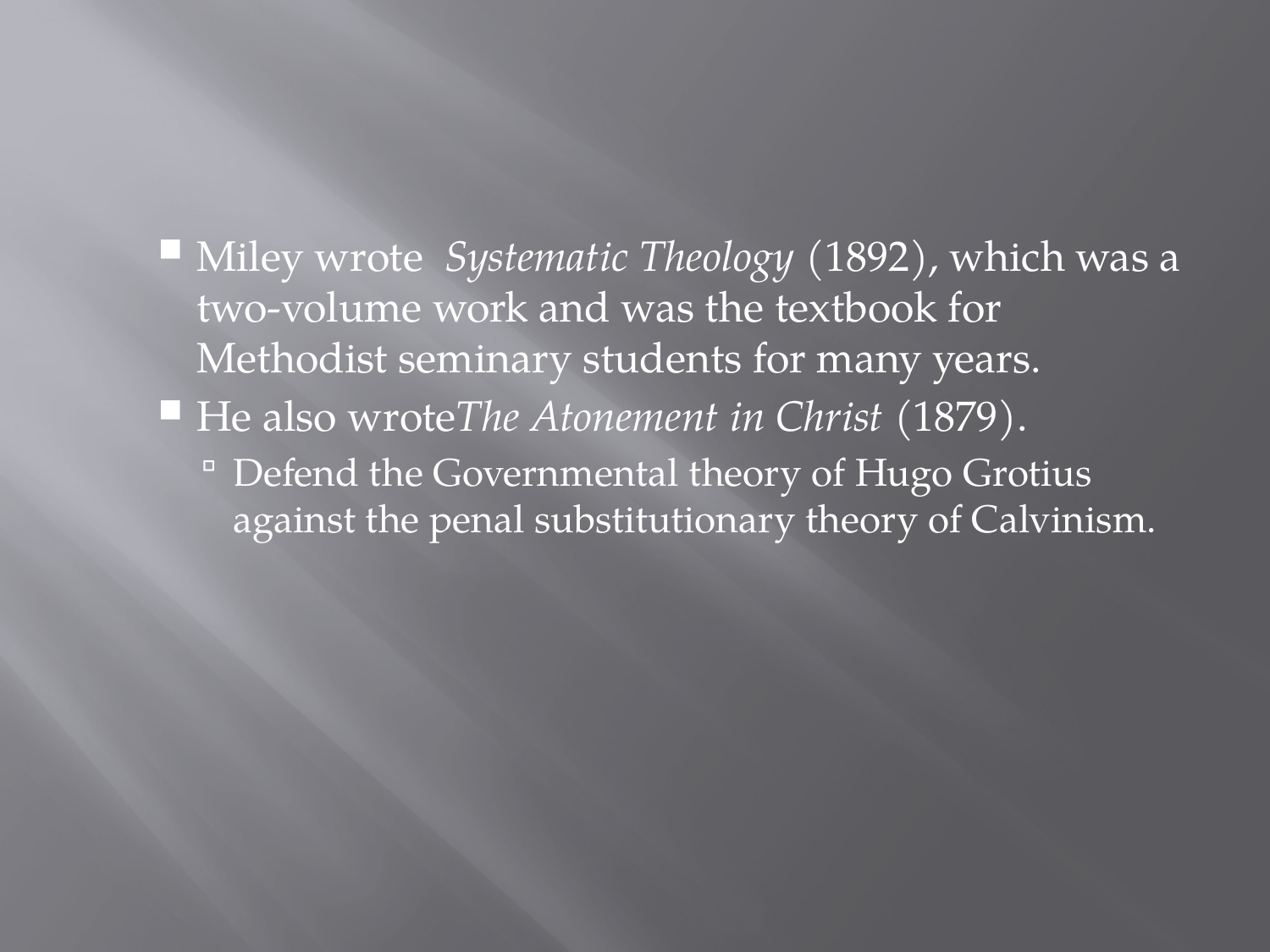

Miley wrote  Systematic Theology (1892), which was a two-volume work and was the textbook for Methodist seminary students for many years.
He also wroteThe Atonement in Christ (1879).
Defend the Governmental theory of Hugo Grotius against the penal substitutionary theory of Calvinism.